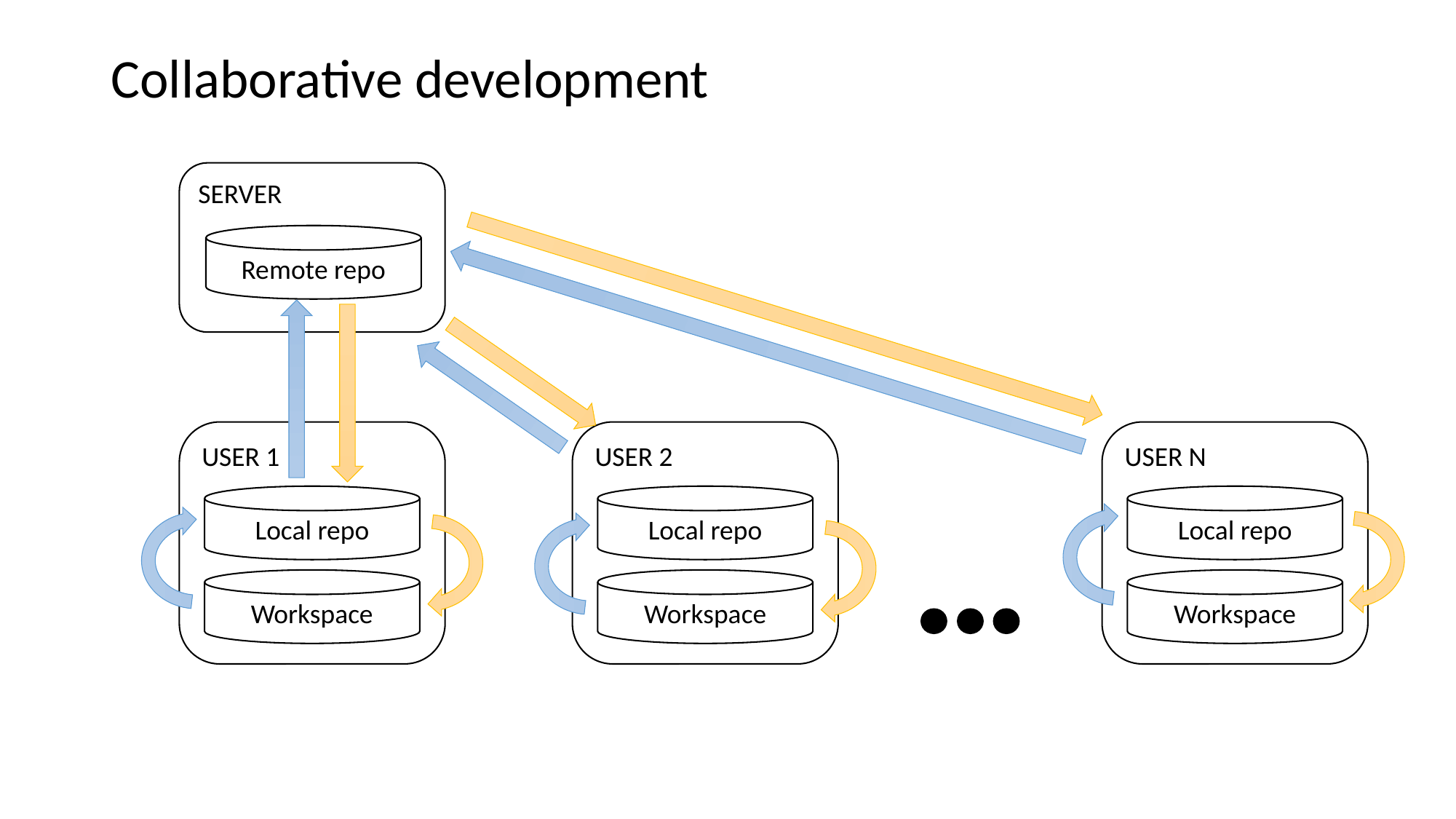

# Collaborative development
SERVER
Remote repo

USER 1
USER 2
USER N
Local repo
Local repo
Local repo

Workspace
Workspace
Workspace